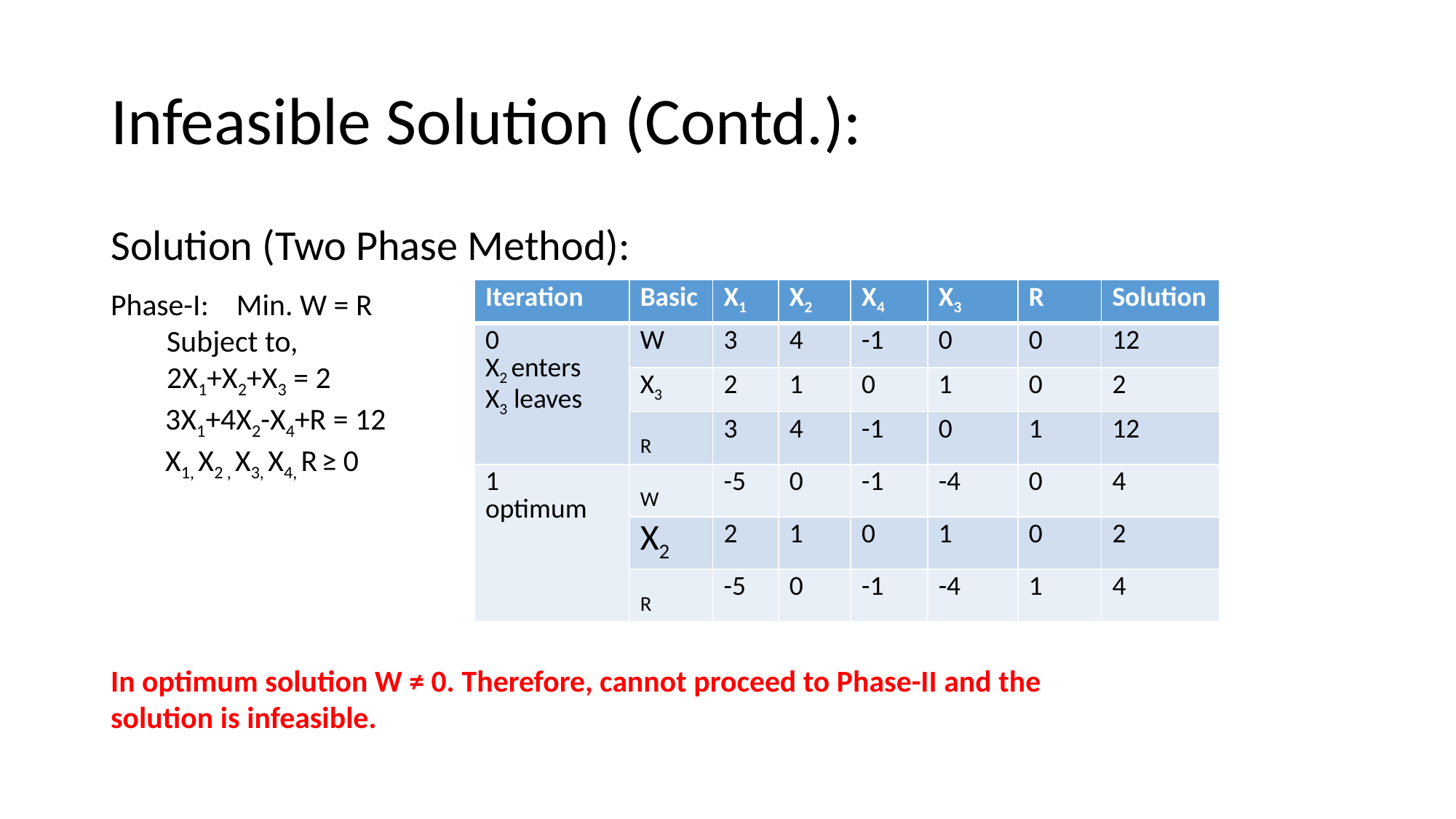

# Infeasible Solution (Contd.):
Solution (Two Phase Method):

Phase-I:    Min. W = R
Subject to,
2X1+X2+X3 = 2
3X1+4X2-X4+R = 12
X1, X2 , X3, X4, R ≥ 0

| Iteration | Basic | X1 | X2 | X4 | X3 | R | Solution |
| --- | --- | --- | --- | --- | --- | --- | --- |
| 0 X2 enters X3 leaves | W | 3 | 4 | -1 | 0 | 0 | 12 |
|  | X3 | 2 | 1 | 0 | 1 | 0 | 2 |
|  | R | 3 | 4 | -1 | 0 | 1 | 12 |
| 1 optimum | W | -5 | 0 | -1 | -4 | 0 | 4 |
|  | X2 | 2 | 1 | 0 | 1 | 0 | 2 |
|  | R | -5 | 0 | -1 | -4 | 1 | 4 |
In optimum solution W ≠ 0. Therefore, cannot proceed to Phase-II and the solution is infeasible.